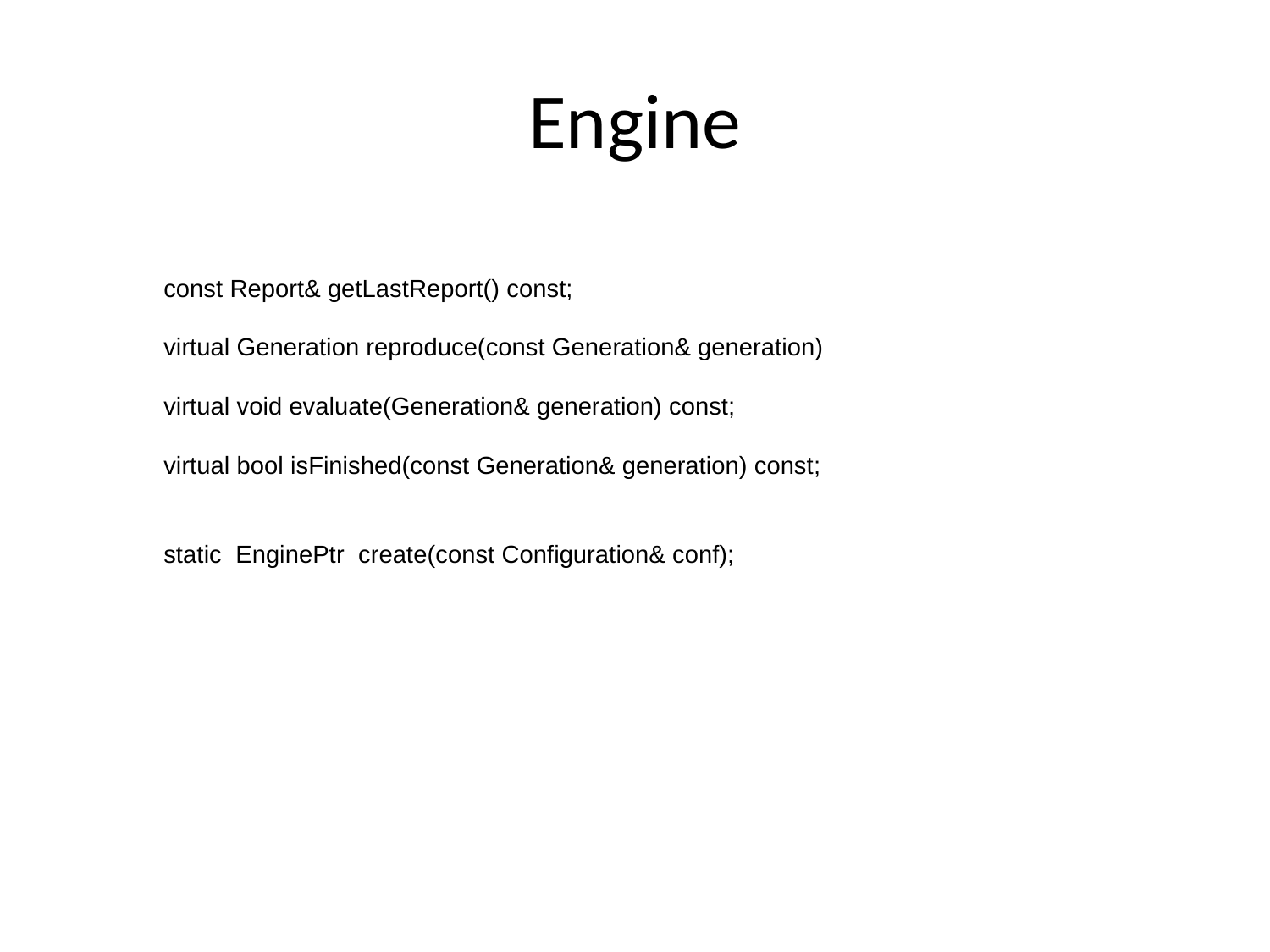

# Engine
const Report& getLastReport() const;

virtual Generation reproduce(const Generation& generation)

virtual void evaluate(Generation& generation) const;

virtual bool isFinished(const Generation& generation) const;

static  EnginePtr  create(const Configuration& conf);